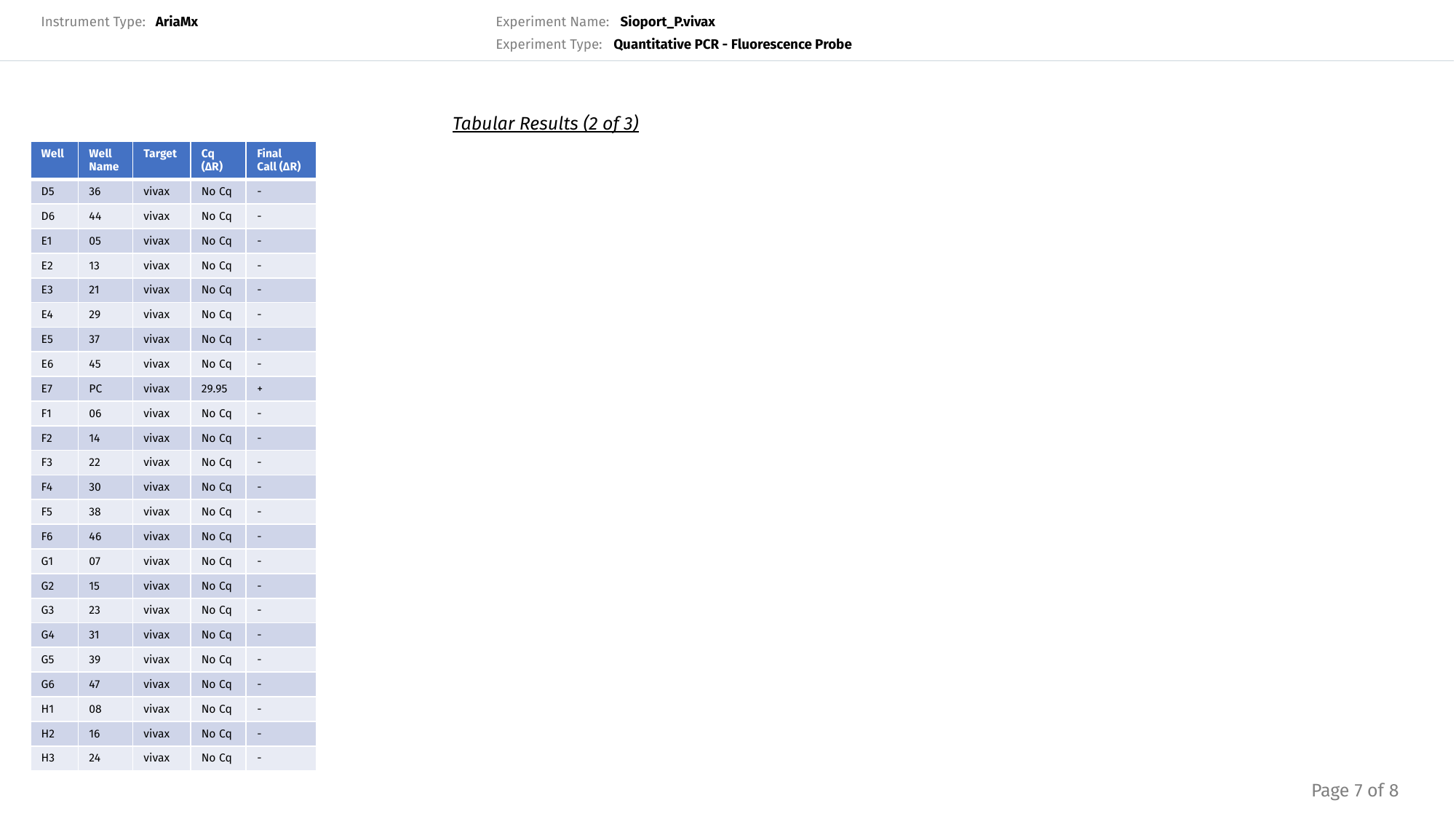

Tabular Results (2 of 3)
| Well | Well Name | Target | Cq (∆R) | Final Call (∆R) |
| --- | --- | --- | --- | --- |
| D5 | 36 | vivax | No Cq | - |
| D6 | 44 | vivax | No Cq | - |
| E1 | 05 | vivax | No Cq | - |
| E2 | 13 | vivax | No Cq | - |
| E3 | 21 | vivax | No Cq | - |
| E4 | 29 | vivax | No Cq | - |
| E5 | 37 | vivax | No Cq | - |
| E6 | 45 | vivax | No Cq | - |
| E7 | PC | vivax | 29.95 | + |
| F1 | 06 | vivax | No Cq | - |
| F2 | 14 | vivax | No Cq | - |
| F3 | 22 | vivax | No Cq | - |
| F4 | 30 | vivax | No Cq | - |
| F5 | 38 | vivax | No Cq | - |
| F6 | 46 | vivax | No Cq | - |
| G1 | 07 | vivax | No Cq | - |
| G2 | 15 | vivax | No Cq | - |
| G3 | 23 | vivax | No Cq | - |
| G4 | 31 | vivax | No Cq | - |
| G5 | 39 | vivax | No Cq | - |
| G6 | 47 | vivax | No Cq | - |
| H1 | 08 | vivax | No Cq | - |
| H2 | 16 | vivax | No Cq | - |
| H3 | 24 | vivax | No Cq | - |
Page 7 of 8